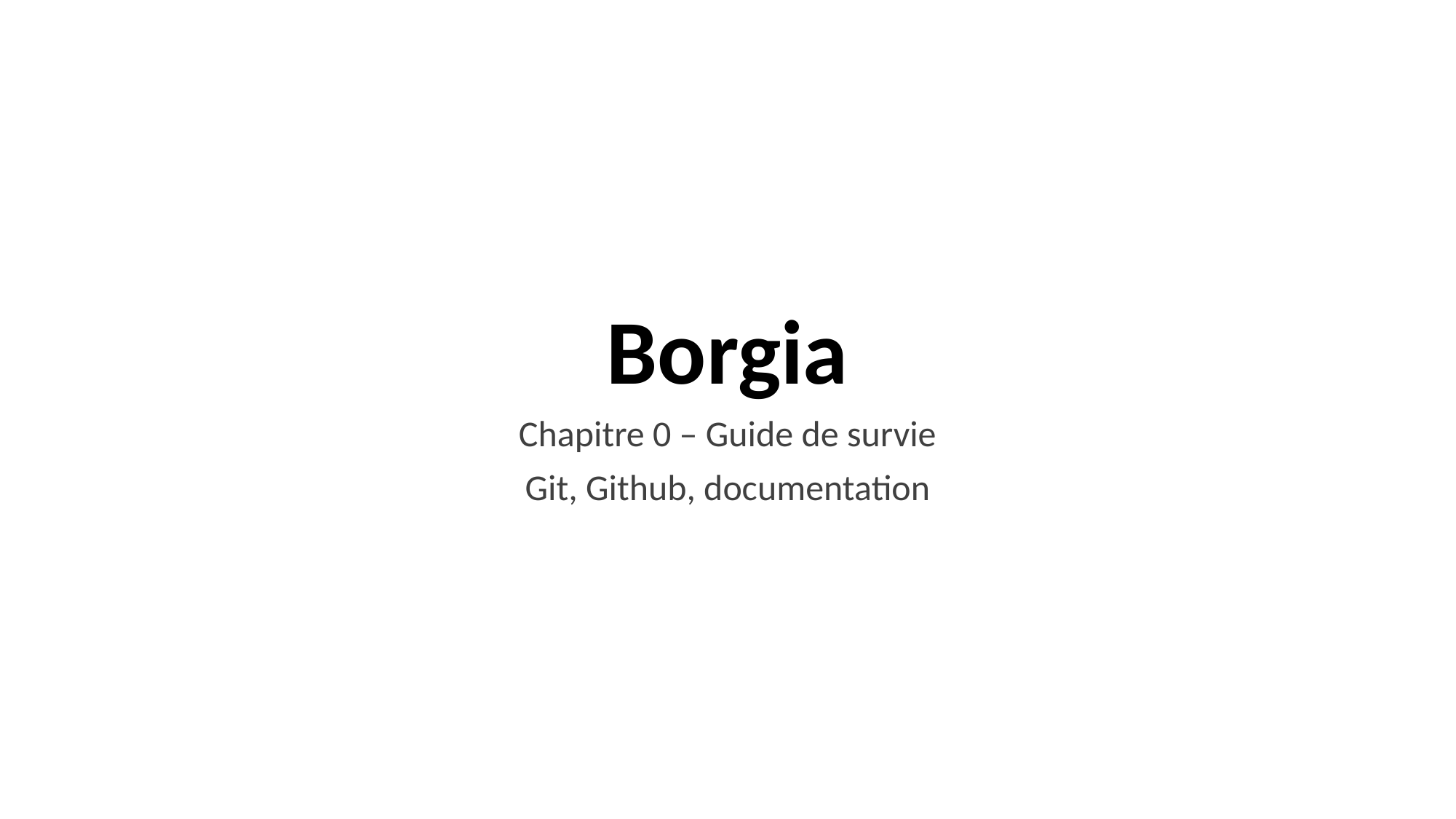

# Borgia
Chapitre 0 – Guide de survie
Git, Github, documentation